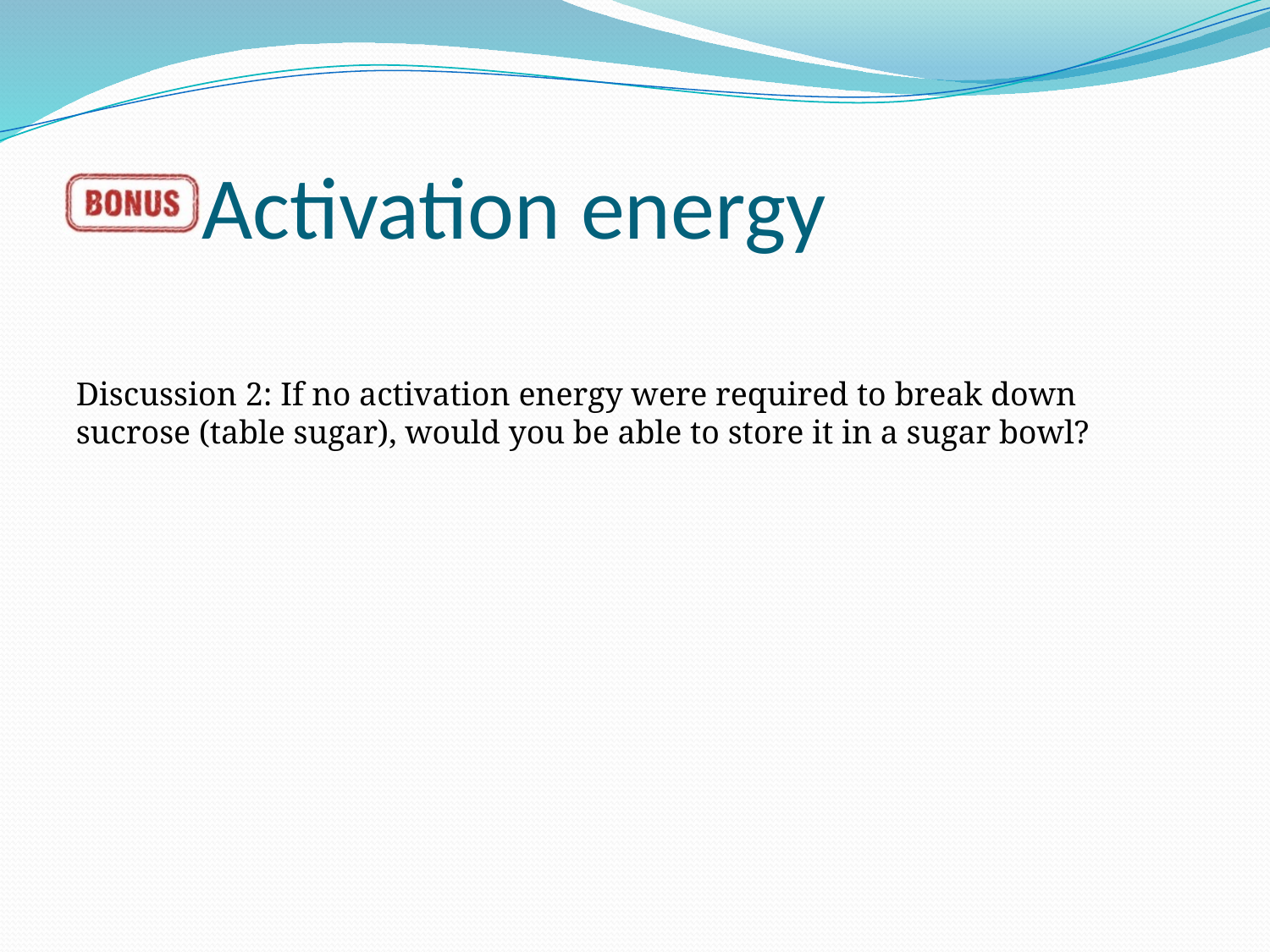

# Activation energy
Discussion 2: If no activation energy were required to break down sucrose (table sugar), would you be able to store it in a sugar bowl?